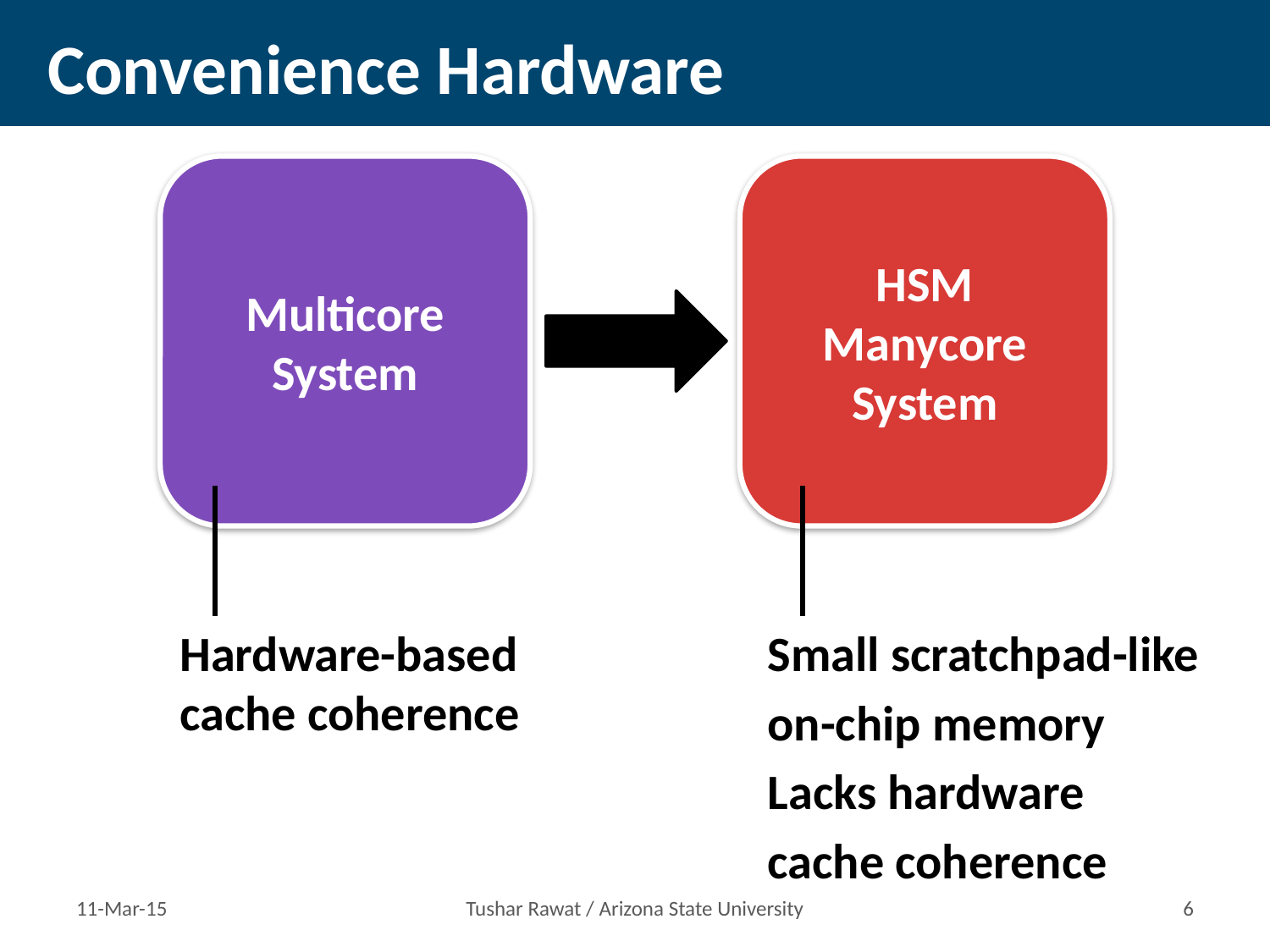

# Convenience Hardware
Multicore
System
HSM
Manycore
System

Hardware-based
cache coherence
Small scratchpad-like
on-chip memory
Lacks hardware
cache coherence
11-Mar-15
Tushar Rawat / Arizona State University
6